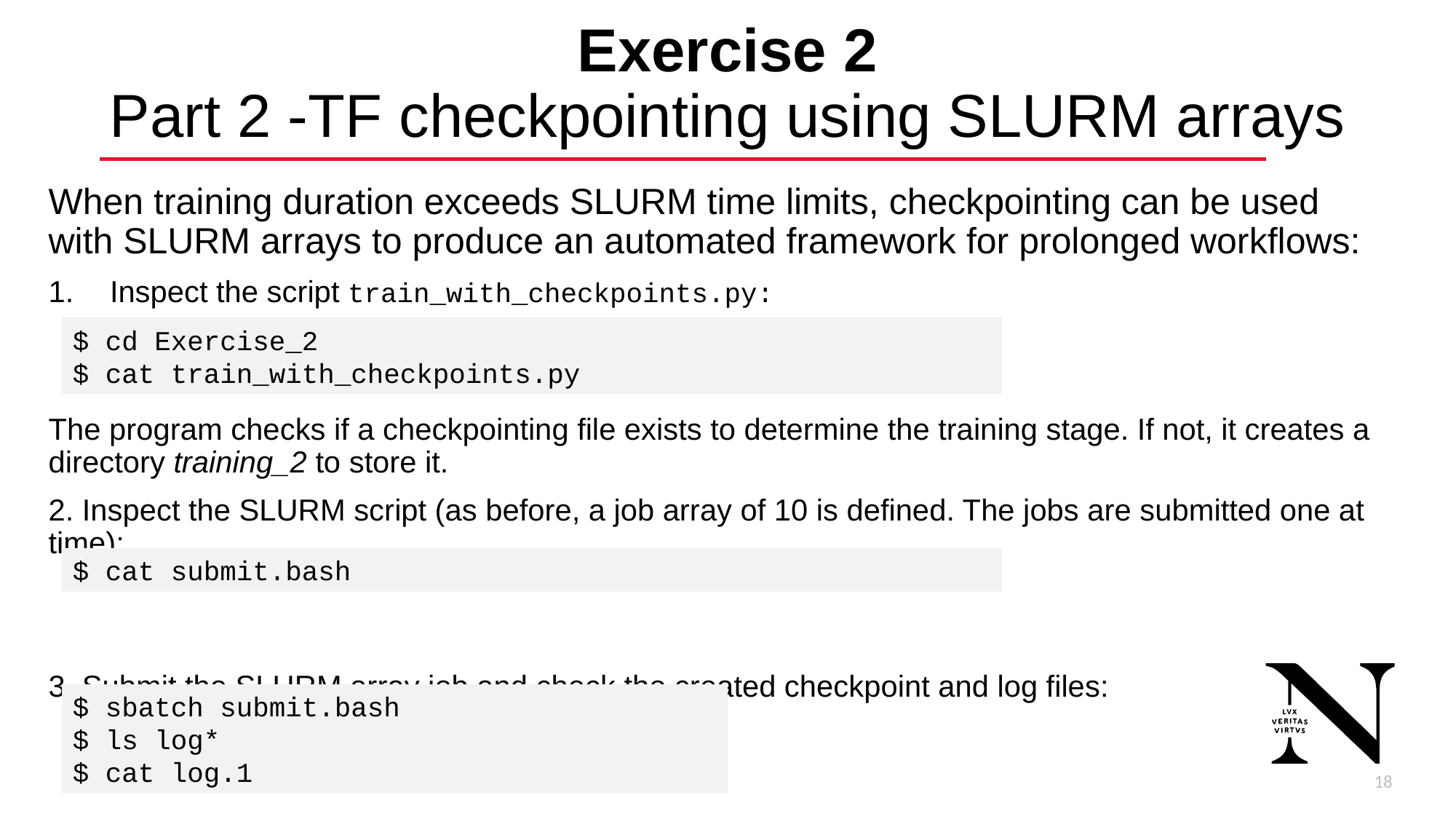

# Exercise 2 Part 2 -TF checkpointing using SLURM arrays
When training duration exceeds SLURM time limits, checkpointing can be used with SLURM arrays to produce an automated framework for prolonged workflows:
Inspect the script train_with_checkpoints.py:

The program checks if a checkpointing file exists to determine the training stage. If not, it creates a directory training_2 to store it.
2. Inspect the SLURM script (as before, a job array of 10 is defined. The jobs are submitted one at time):

3. Submit the SLURM array job and check the created checkpoint and log files:

$ cd Exercise_2
$ cat train_with_checkpoints.py
$ cat submit.bash
$ sbatch submit.bash
$ ls log*
$ cat log.1
18